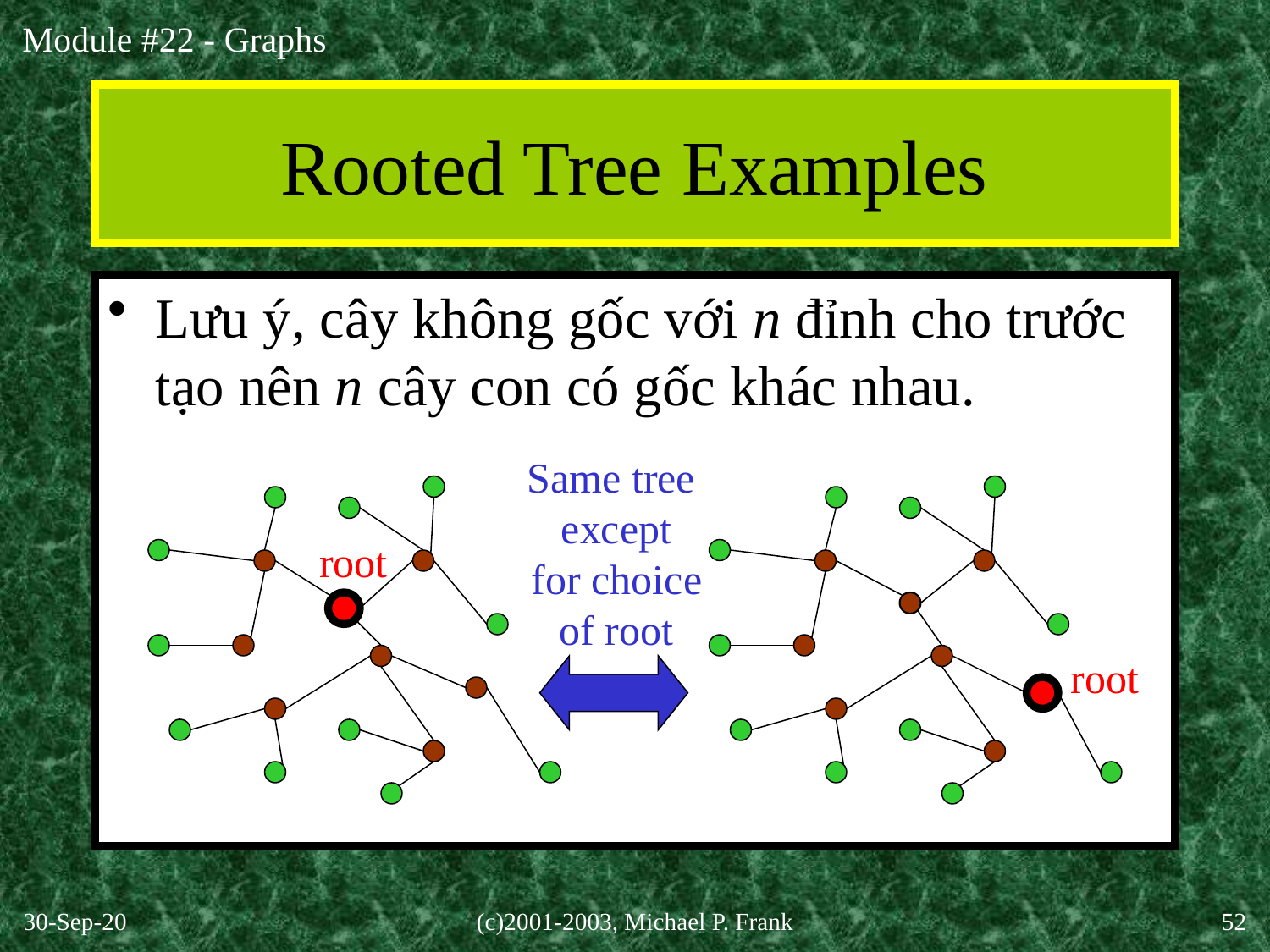

# Rooted Tree Examples
Lưu ý, cây không gốc với n đỉnh cho trước tạo nên n cây con có gốc khác nhau.
Same tree
except
for choice
of root

root

root

30-Sep-20
(c)2001-2003, Michael P. Frank
52